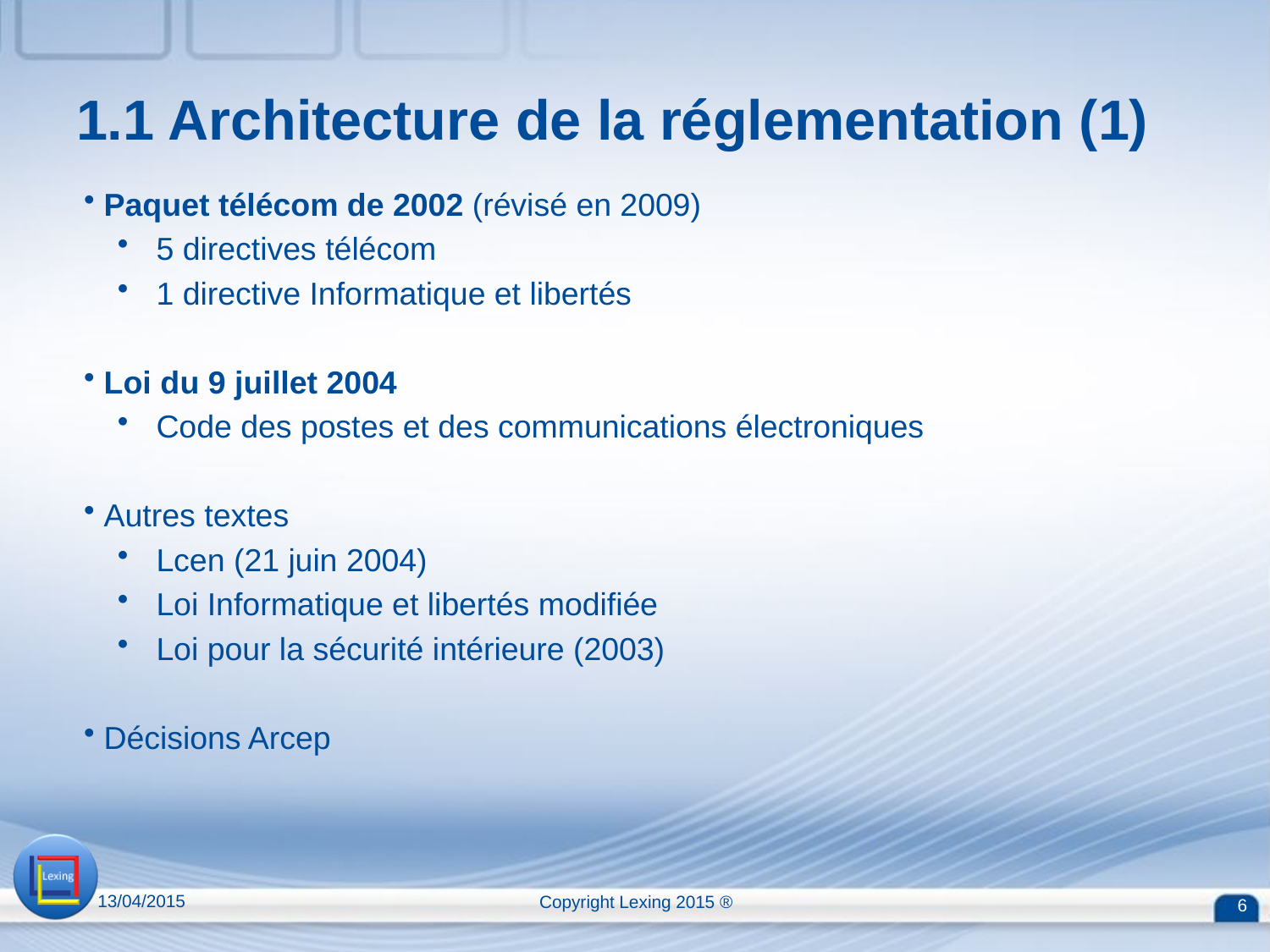

# 1.1 Architecture de la réglementation (1)
 Paquet télécom de 2002 (révisé en 2009)
 5 directives télécom
 1 directive Informatique et libertés

 Loi du 9 juillet 2004
 Code des postes et des communications électroniques

 Autres textes
 Lcen (21 juin 2004)
 Loi Informatique et libertés modifiée
 Loi pour la sécurité intérieure (2003)

 Décisions Arcep
13/04/2015
Copyright Lexing 2015 ®
6